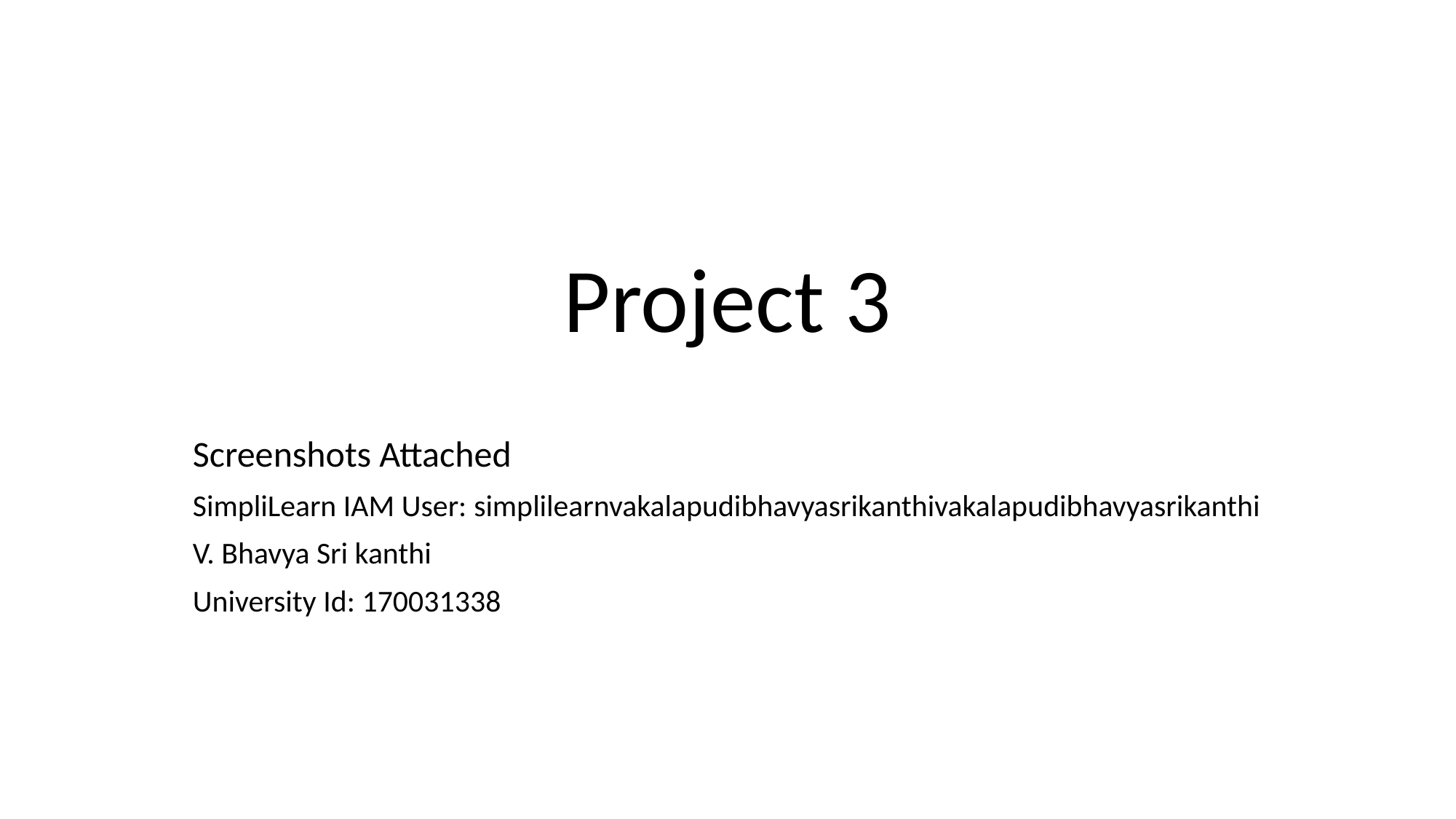

# Project 3
Screenshots Attached
SimpliLearn IAM User: simplilearnvakalapudibhavyasrikanthivakalapudibhavyasrikanthi
V. Bhavya Sri kanthi
University Id: 170031338